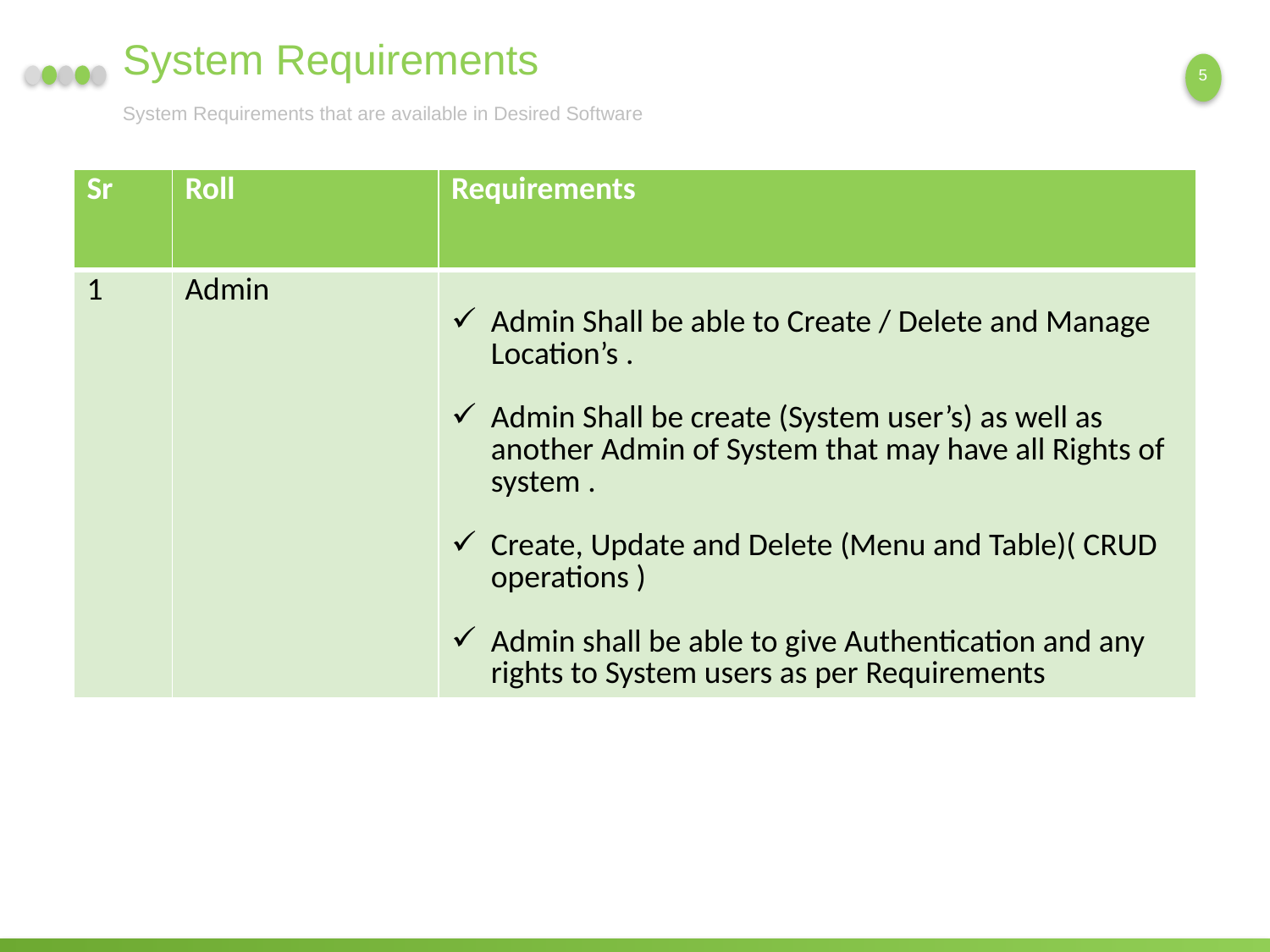

System Requirements
5
System Requirements that are available in Desired Software
| Sr | Roll | Requirements |
| --- | --- | --- |
| 1 | Admin | Admin Shall be able to Create / Delete and Manage Location’s . Admin Shall be create (System user’s) as well as another Admin of System that may have all Rights of system . Create, Update and Delete (Menu and Table)( CRUD operations ) Admin shall be able to give Authentication and any rights to System users as per Requirements |